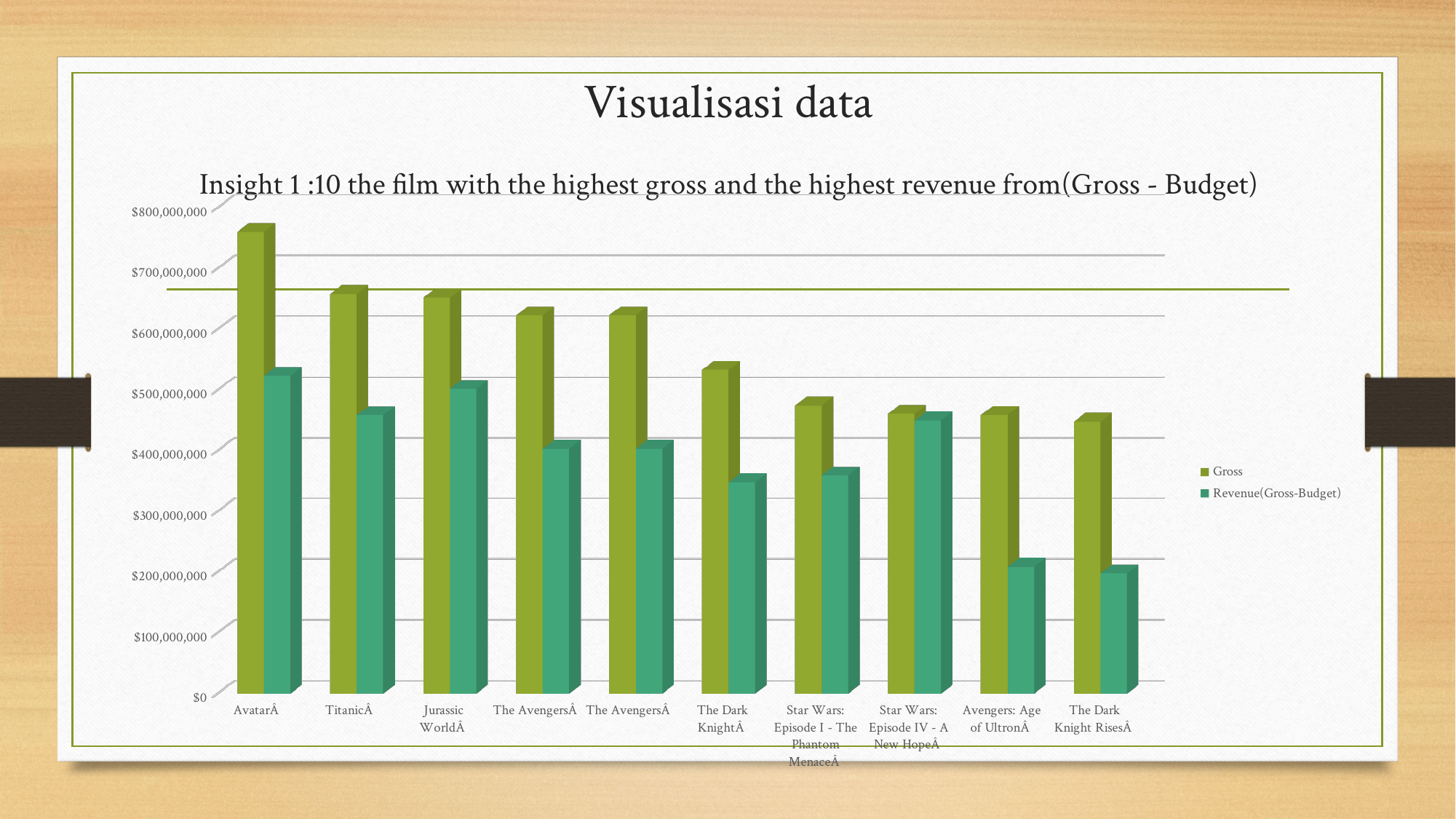

# Visualisasi data Insight 1 :10 the film with the highest gross and the highest revenue from(Gross - Budget)

[unsupported chart]